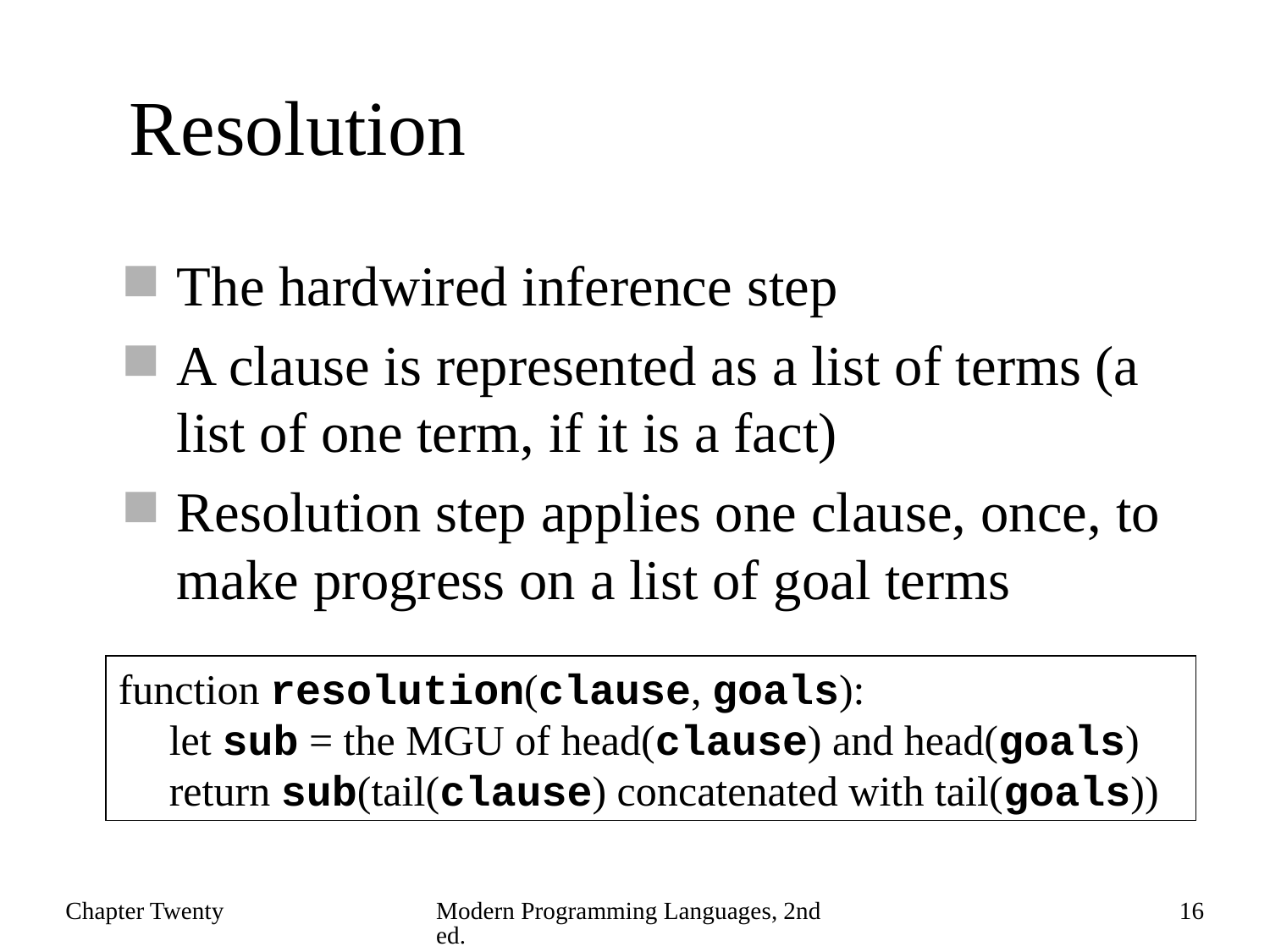

# Resolution
The hardwired inference step
A clause is represented as a list of terms (a list of one term, if it is a fact)
Resolution step applies one clause, once, to make progress on a list of goal terms
function resolution(clause, goals):
  let sub = the MGU of head(clause) and head(goals)
  return sub(tail(clause) concatenated with tail(goals))
Chapter Twenty
Modern Programming Languages, 2nd ed.
16